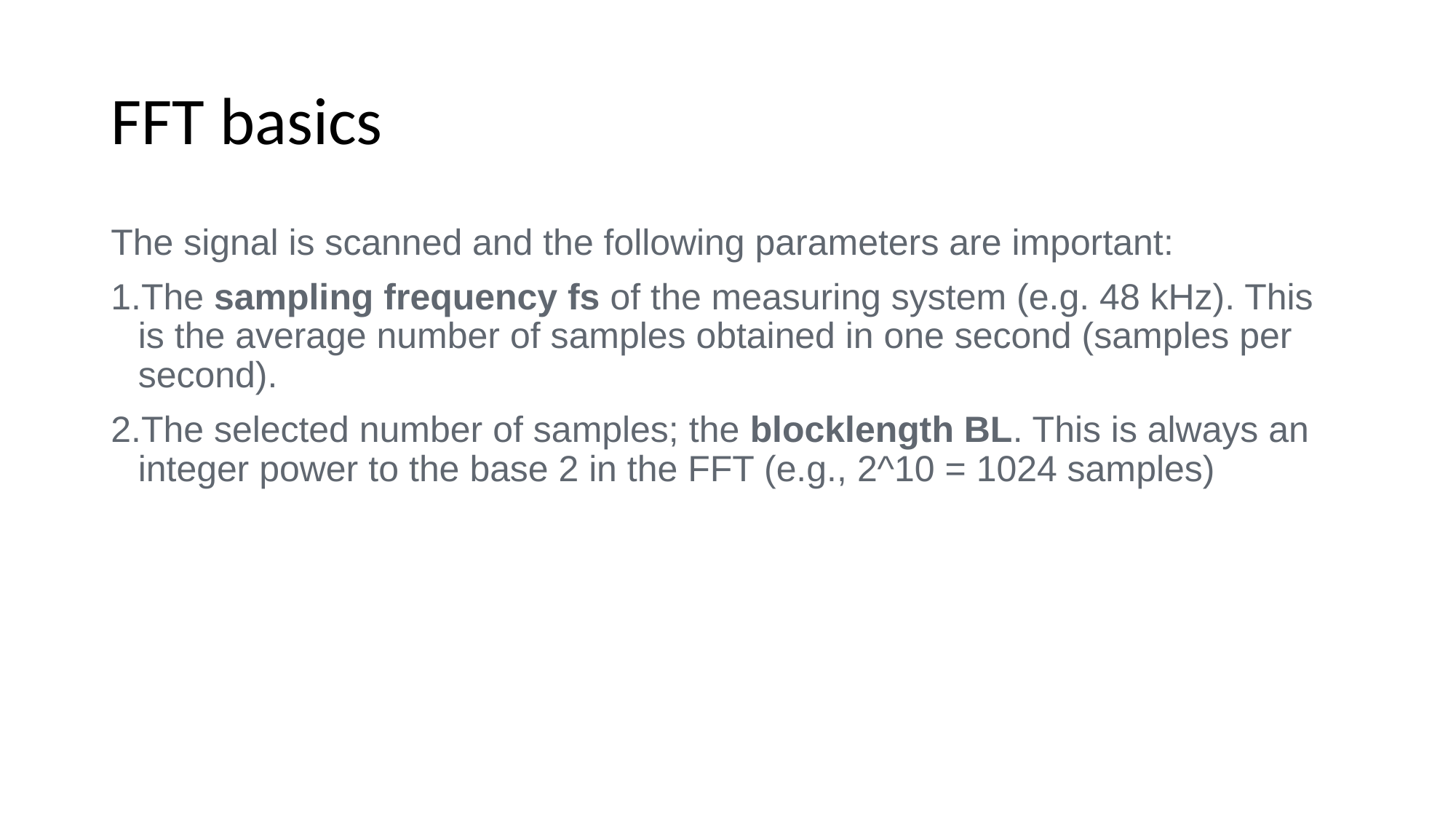

# FFT basics
The signal is scanned and the following parameters are important:
The sampling frequency fs of the measuring system (e.g. 48 kHz). This is the average number of samples obtained in one second (samples per second).
The selected number of samples; the blocklength BL. This is always an integer power to the base 2 in the FFT (e.g., 2^10 = 1024 samples)